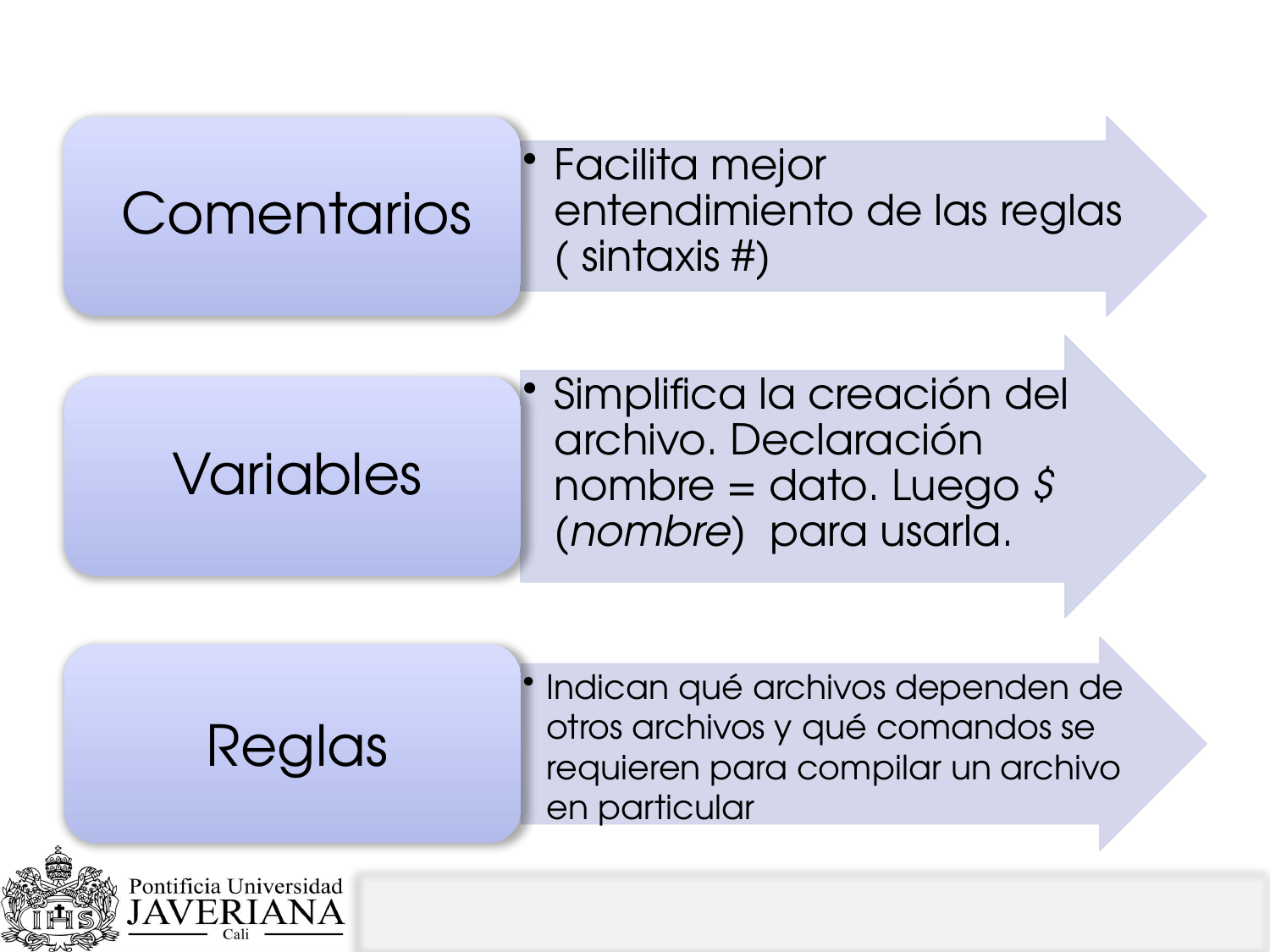

# ¿Cuál es el formato de un archivo makefile?
Facilita mejor entendimiento de las reglas ( sintaxis #)
Comentarios
Simplifica la creación del archivo. Declaración nombre = dato. Luego $(nombre)  para usarla.
Variables
Indican qué archivos dependen de otros archivos y qué comandos se requieren para compilar un archivo en particular
Reglas